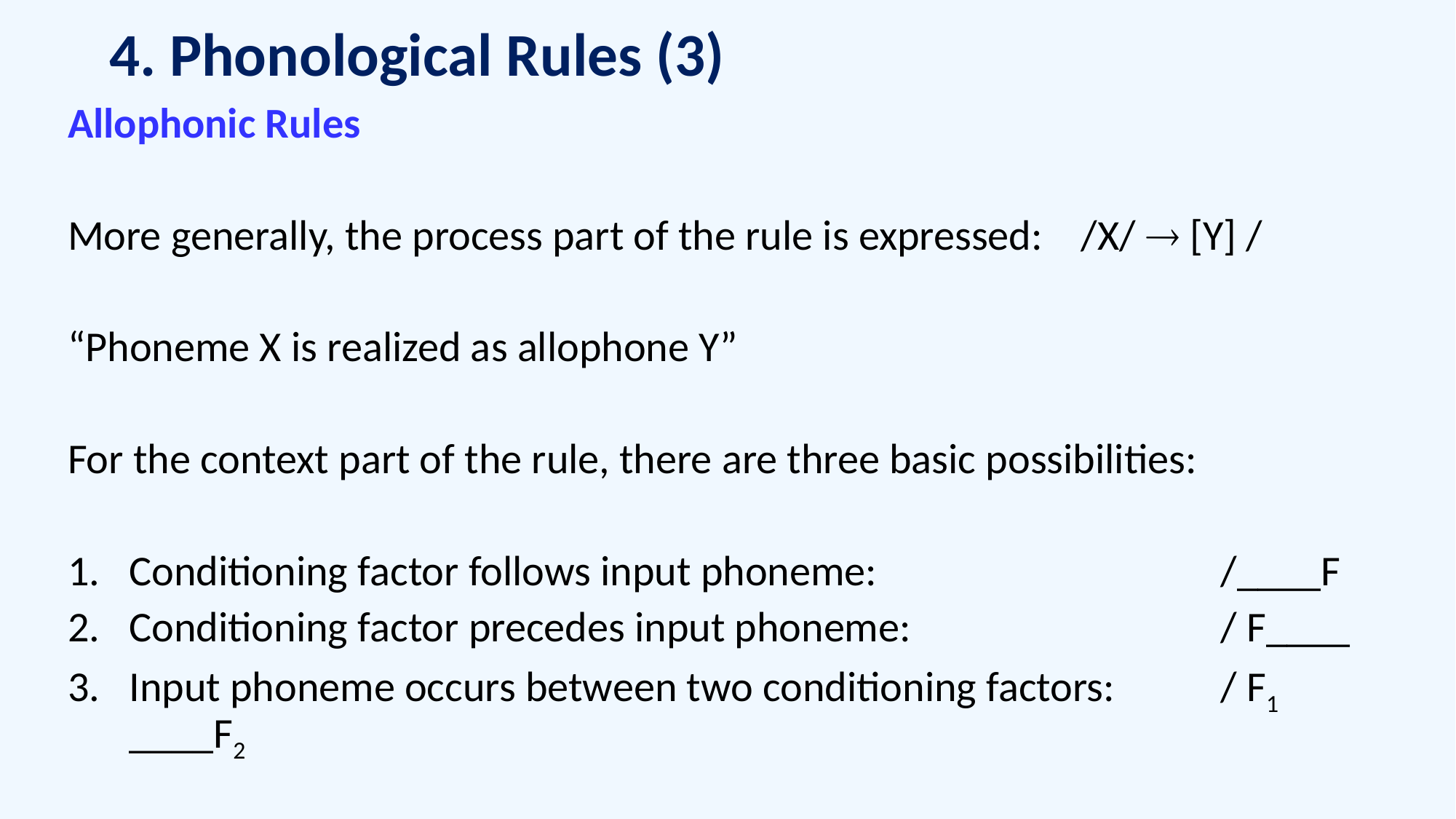

# 4. Phonological Rules (3)
Allophonic Rules

More generally, the process part of the rule is expressed:    /X/ → [Y] /

“Phoneme X is realized as allophone Y”

For the context part of the rule, there are three basic possibilities:

Conditioning factor follows input phoneme:  			/____F
Conditioning factor precedes input phoneme:  			/ F____
Input phoneme occurs between two conditioning factors:	/ F1 ____F2